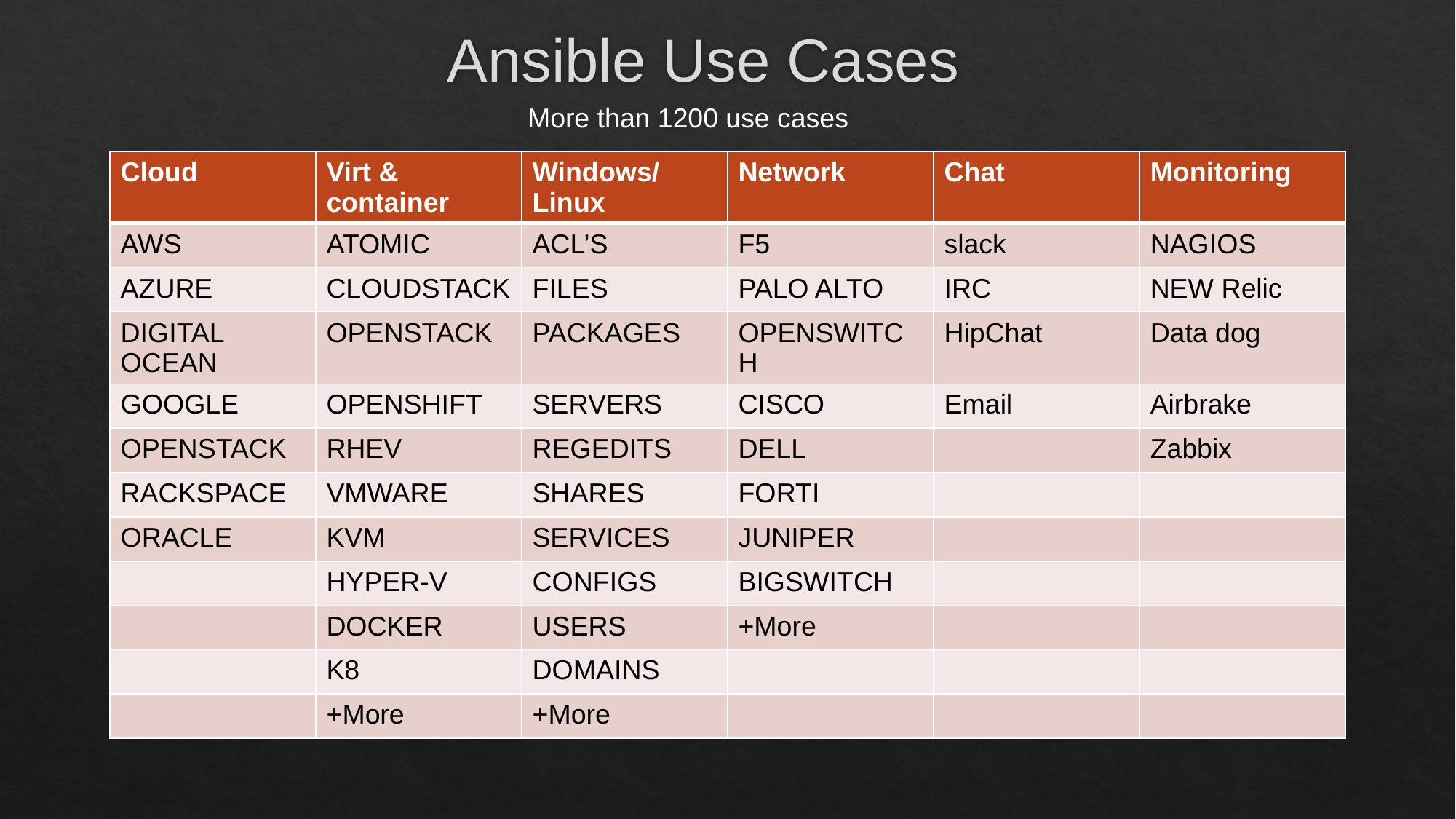

# Ansible Use Cases
More than 1200 use cases
| Cloud | Virt & container | Windows/Linux | Network | Chat | Monitoring |
| --- | --- | --- | --- | --- | --- |
| AWS | ATOMIC | ACL’S | F5 | slack | NAGIOS |
| AZURE | CLOUDSTACK | FILES | PALO ALTO | IRC | NEW Relic |
| DIGITAL OCEAN | OPENSTACK | PACKAGES | OPENSWITCH | HipChat | Data dog |
| GOOGLE | OPENSHIFT | SERVERS | CISCO | Email | Airbrake |
| OPENSTACK | RHEV | REGEDITS | DELL |  | Zabbix |
| RACKSPACE | VMWARE | SHARES | FORTI |  |  |
| ORACLE | KVM | SERVICES | JUNIPER |  |  |
|  | HYPER-V | CONFIGS | BIGSWITCH |  |  |
|  | DOCKER | USERS | +More |  |  |
|  | K8 | DOMAINS |  |  |  |
|  | +More | +More |  |  |  |